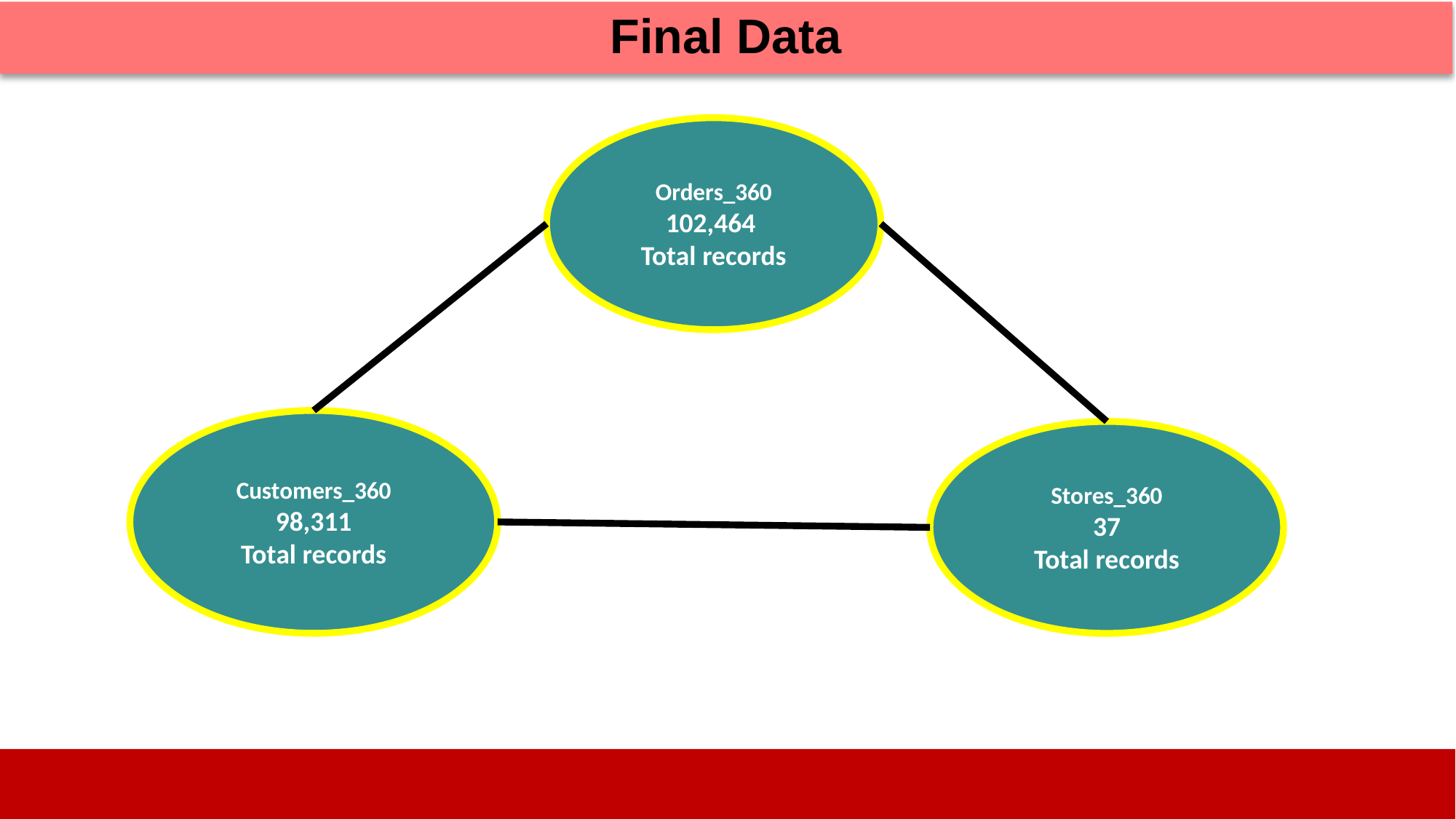

Final Data
Orders_360
102,464
Total records
Customers_360
98,311
Total records
Stores_360
37
Total records

Image source: icons8`